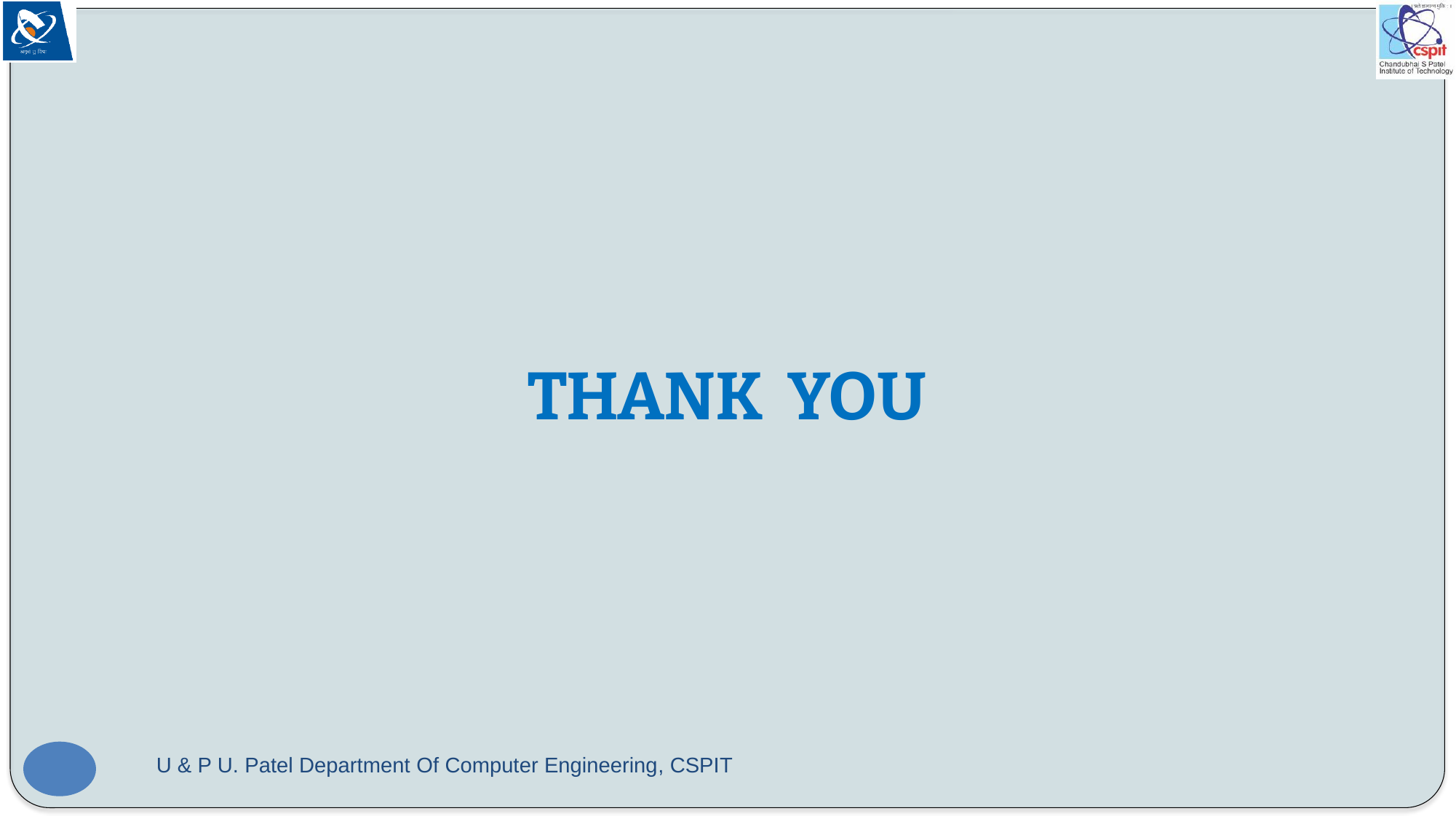

THANK  YOU
U & P U. Patel Department Of Computer Engineering, CSPIT
9